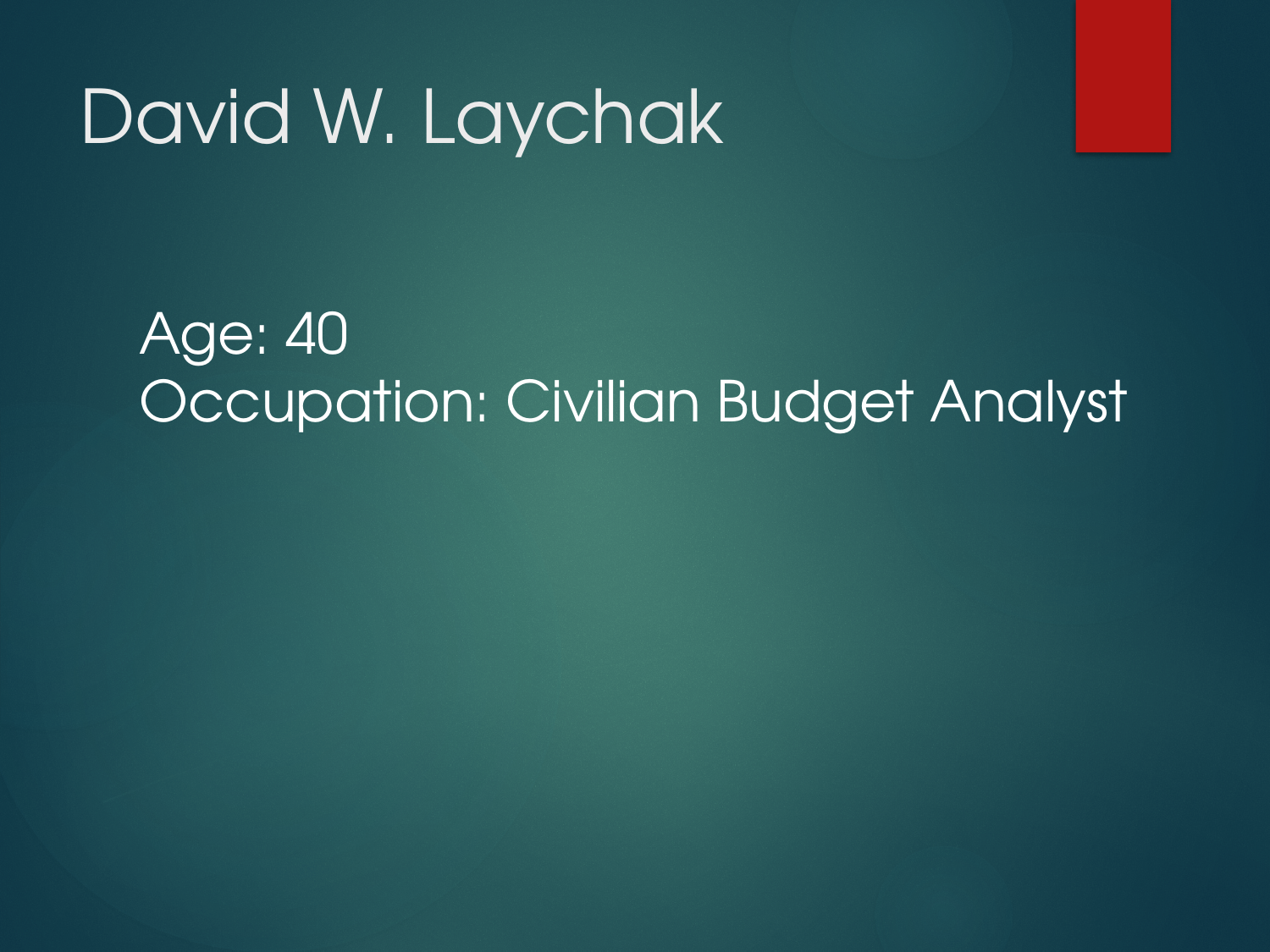

# David W. Laychak

Age: 40
Occupation: Civilian Budget Analyst